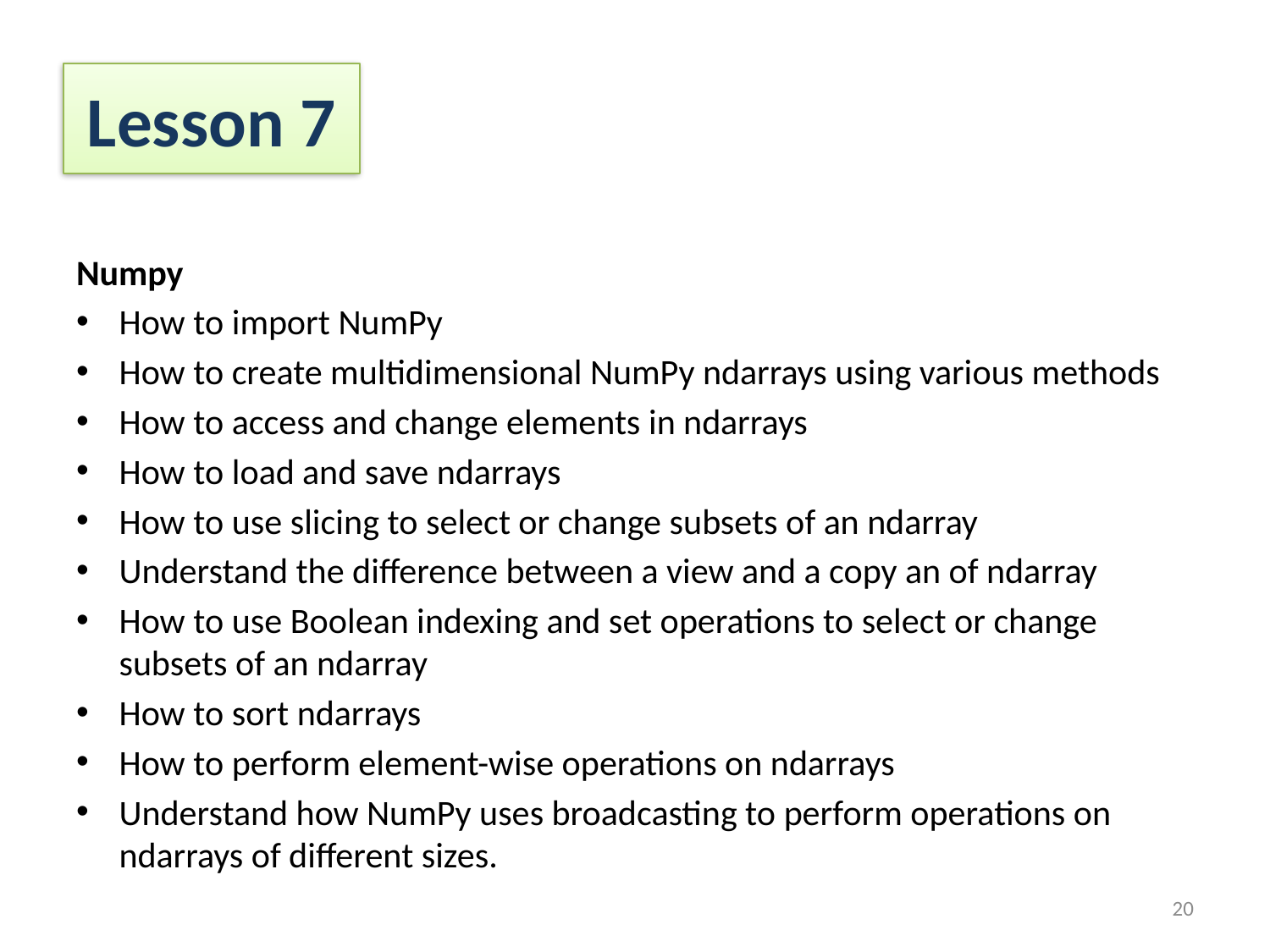

# Lesson 7
Numpy
How to import NumPy
How to create multidimensional NumPy ndarrays using various methods
How to access and change elements in ndarrays
How to load and save ndarrays
How to use slicing to select or change subsets of an ndarray
Understand the difference between a view and a copy an of ndarray
How to use Boolean indexing and set operations to select or change subsets of an ndarray
How to sort ndarrays
How to perform element-wise operations on ndarrays
Understand how NumPy uses broadcasting to perform operations on ndarrays of different sizes.
20